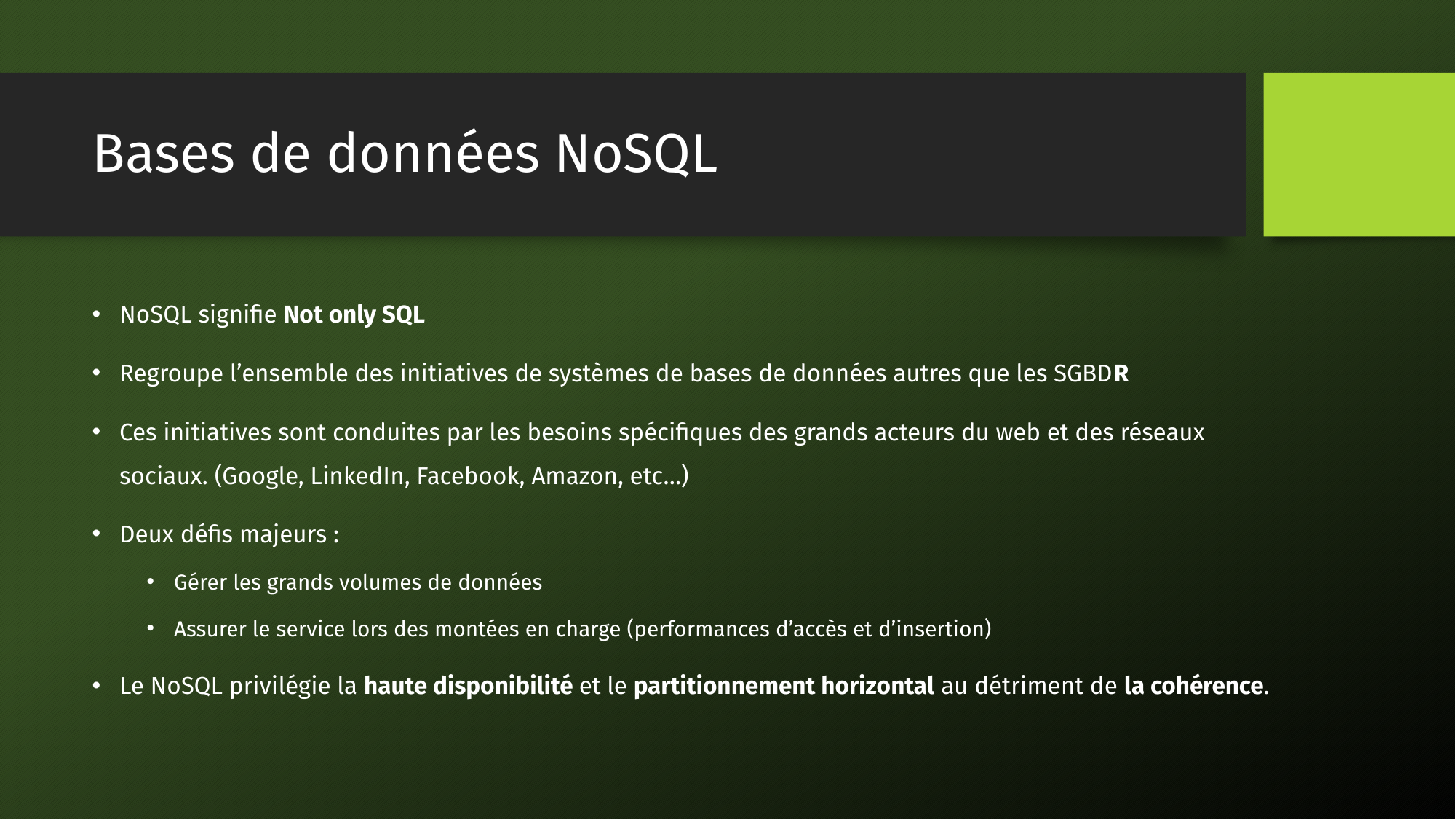

# Bases de données NoSQL
NoSQL signifie Not only SQL
Regroupe l’ensemble des initiatives de systèmes de bases de données autres que les SGBDR
Ces initiatives sont conduites par les besoins spécifiques des grands acteurs du web et des réseaux sociaux. (Google, LinkedIn, Facebook, Amazon, etc…)
Deux défis majeurs :
Gérer les grands volumes de données
Assurer le service lors des montées en charge (performances d’accès et d’insertion)
Le NoSQL privilégie la haute disponibilité et le partitionnement horizontal au détriment de la cohérence.